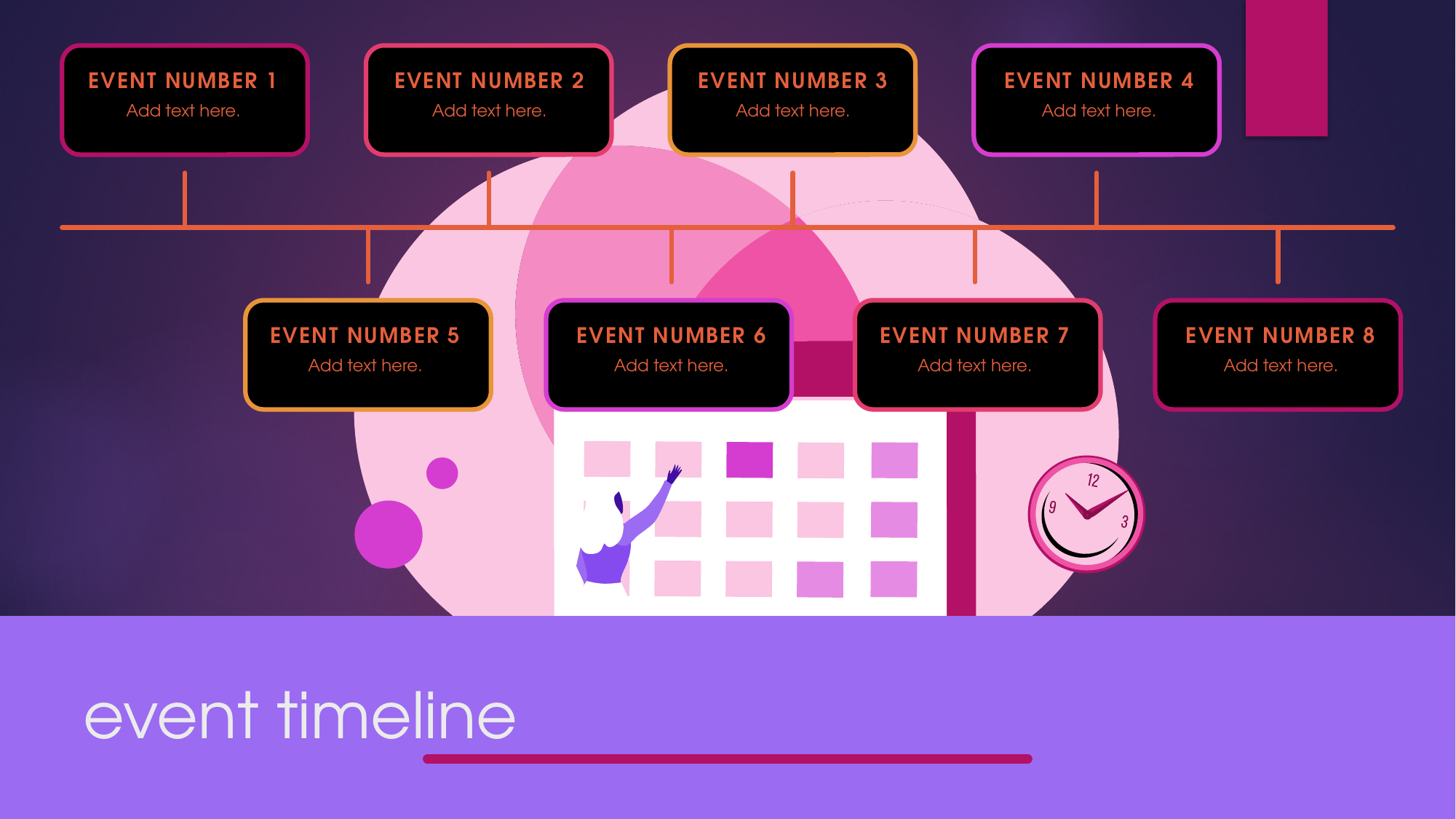

EVENT NUMBER 1
EVENT NUMBER 2
EVENT NUMBER 3
EVENT NUMBER 4
Add text here.

Add text here.

Add text here.

Add text here.

EVENT NUMBER 5
EVENT NUMBER 6
EVENT NUMBER 7
EVENT NUMBER 8
Add text here.

Add text here.

Add text here.

Add text here.

# event timeline